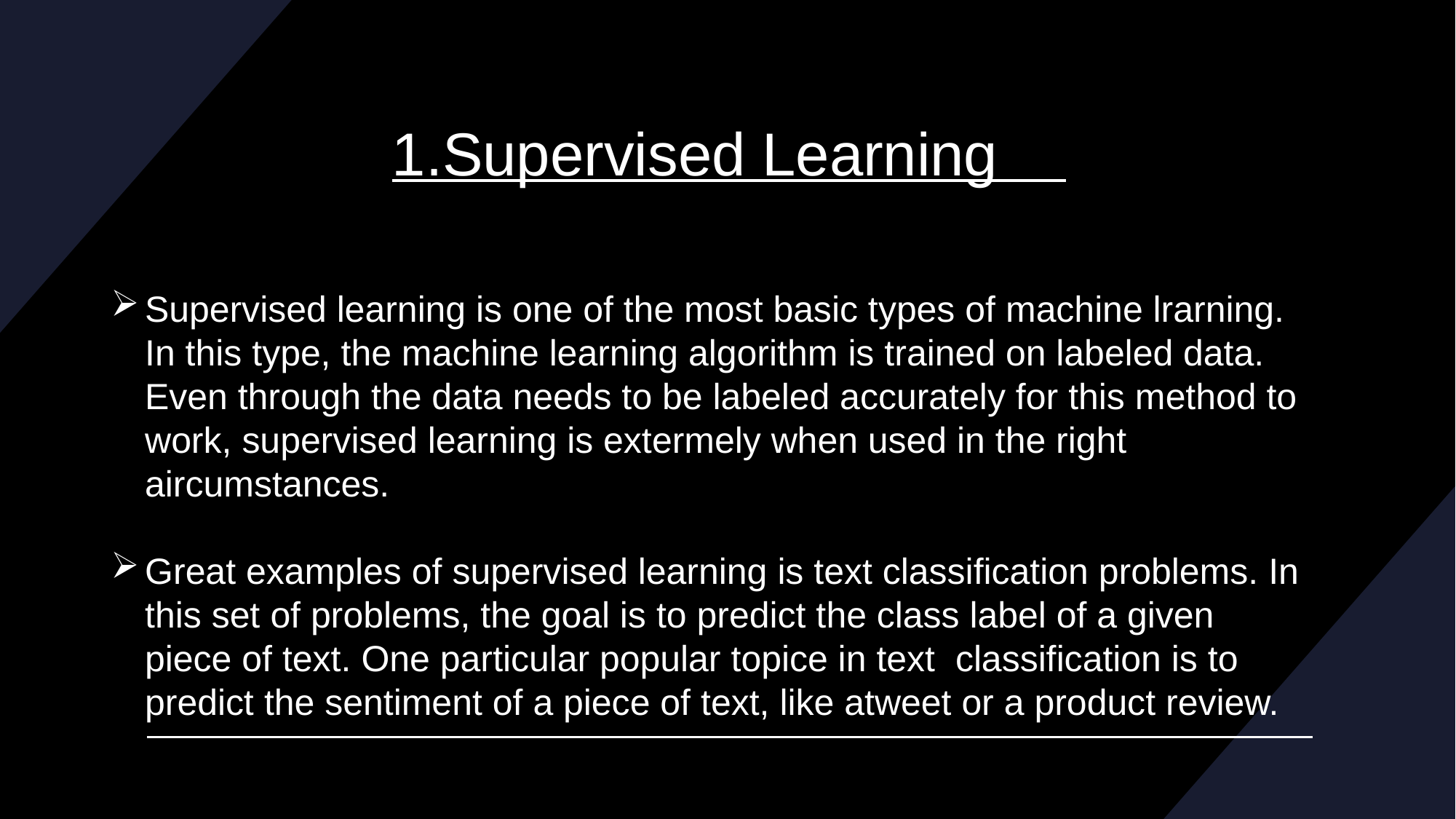

# 1.Supervised Learning
Supervised learning is one of the most basic types of machine lrarning. In this type, the machine learning algorithm is trained on labeled data. Even through the data needs to be labeled accurately for this method to work, supervised learning is extermely when used in the right aircumstances.

Great examples of supervised learning is text classification problems. In this set of problems, the goal is to predict the class label of a given piece of text. One particular popular topice in text  classification is to predict the sentiment of a piece of text, like atweet or a product review.